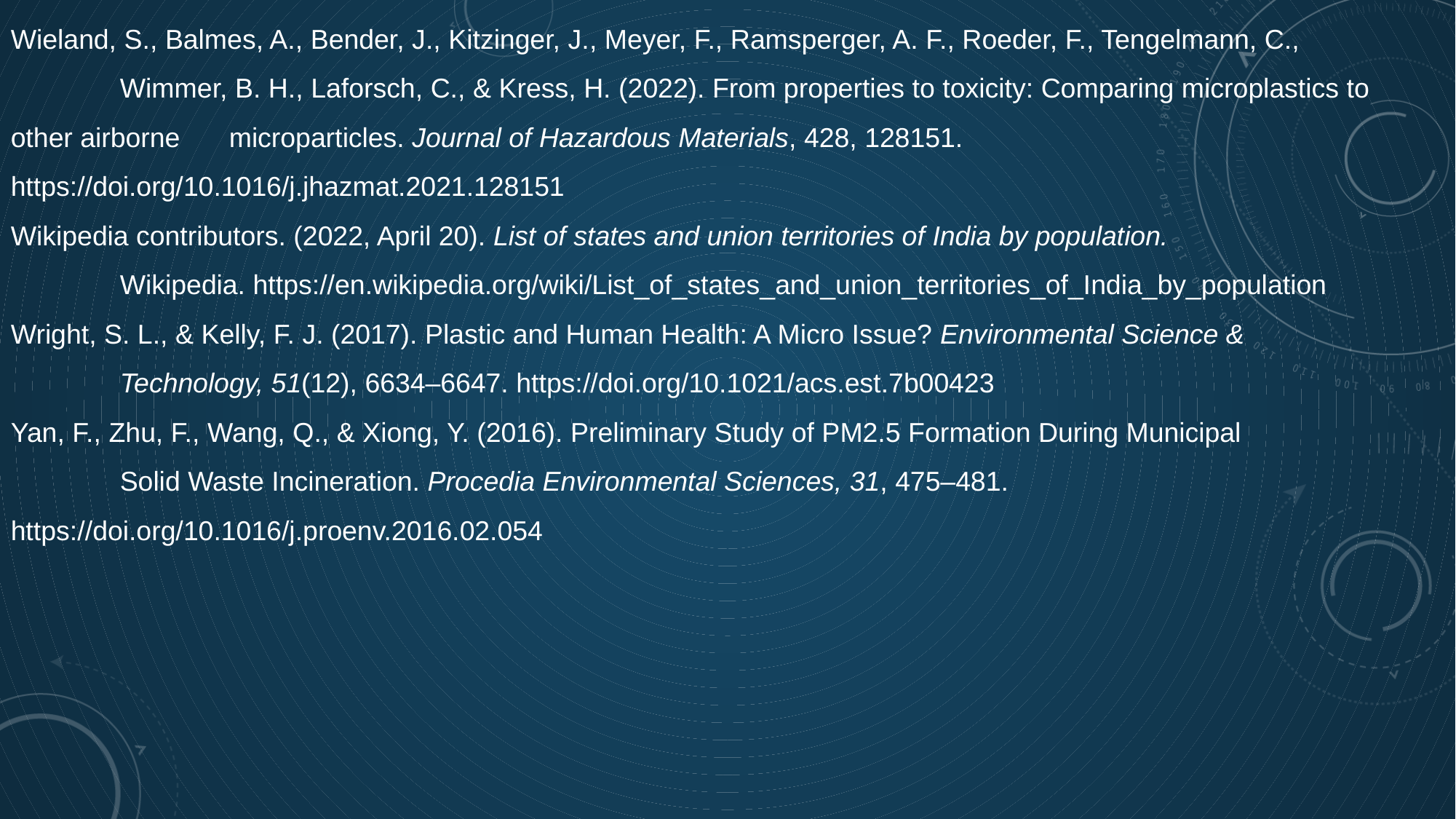

Wieland, S., Balmes, A., Bender, J., Kitzinger, J., Meyer, F., Ramsperger, A. F., Roeder, F., Tengelmann, C.,
	Wimmer, B. H., Laforsch, C., & Kress, H. (2022). From properties to toxicity: Comparing microplastics to other airborne 	microparticles. Journal of Hazardous Materials, 428, 128151. https://doi.org/10.1016/j.jhazmat.2021.128151
Wikipedia contributors. (2022, April 20). List of states and union territories of India by population.
	Wikipedia. https://en.wikipedia.org/wiki/List_of_states_and_union_territories_of_India_by_population
Wright, S. L., & Kelly, F. J. (2017). Plastic and Human Health: A Micro Issue? Environmental Science &
	Technology, 51(12), 6634–6647. https://doi.org/10.1021/acs.est.7b00423
Yan, F., Zhu, F., Wang, Q., & Xiong, Y. (2016). Preliminary Study of PM2.5 Formation During Municipal
	Solid Waste Incineration. Procedia Environmental Sciences, 31, 475–481. https://doi.org/10.1016/j.proenv.2016.02.054